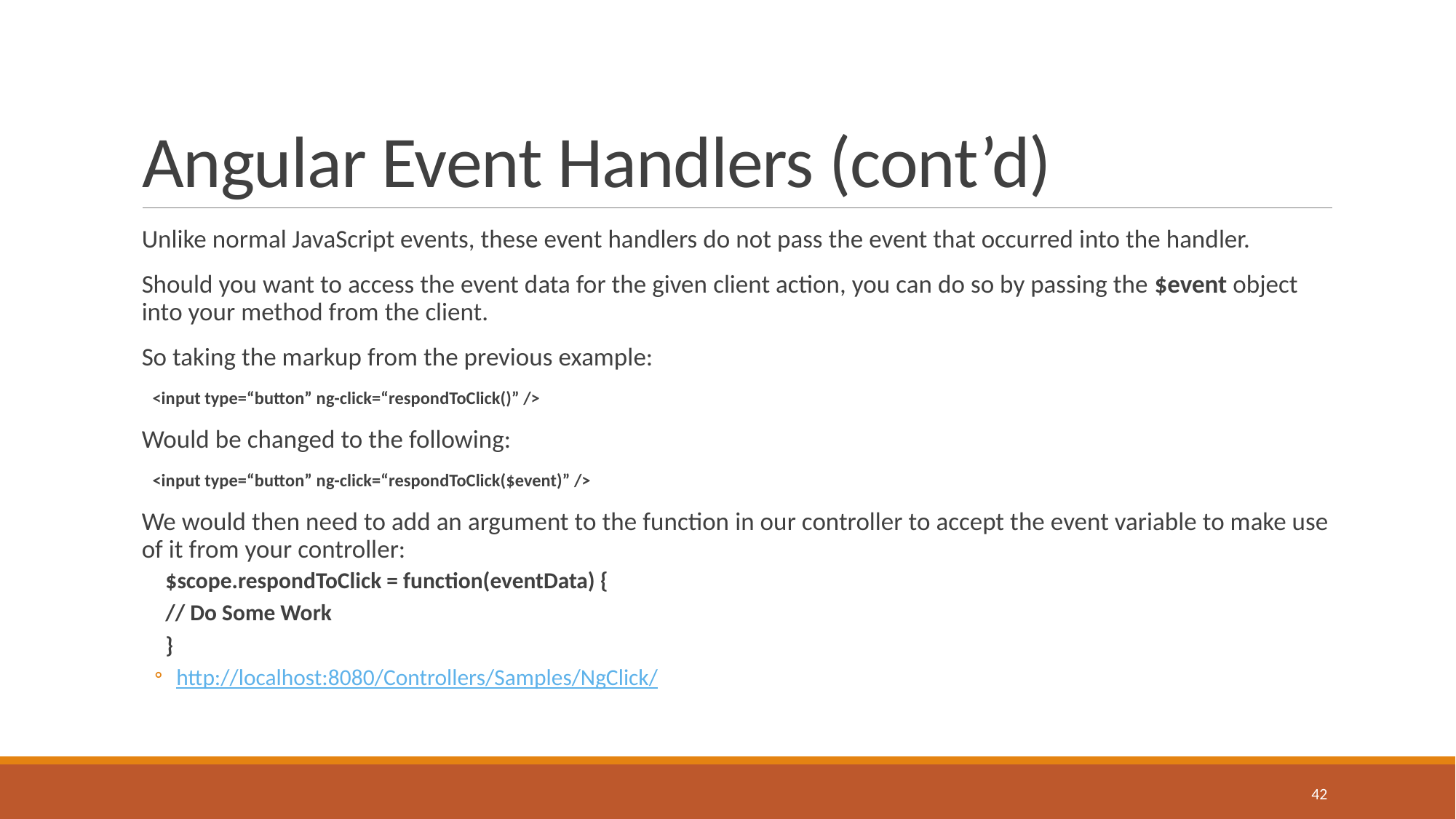

# Angular Event Handlers (cont’d)
Unlike normal JavaScript events, these event handlers do not pass the event that occurred into the handler.
Should you want to access the event data for the given client action, you can do so by passing the $event object into your method from the client.
So taking the markup from the previous example:
<input type=“button” ng-click=“respondToClick()” />
Would be changed to the following:
<input type=“button” ng-click=“respondToClick($event)” />
We would then need to add an argument to the function in our controller to accept the event variable to make use of it from your controller:
$scope.respondToClick = function(eventData) {
	// Do Some Work
}
http://localhost:8080/Controllers/Samples/NgClick/

42